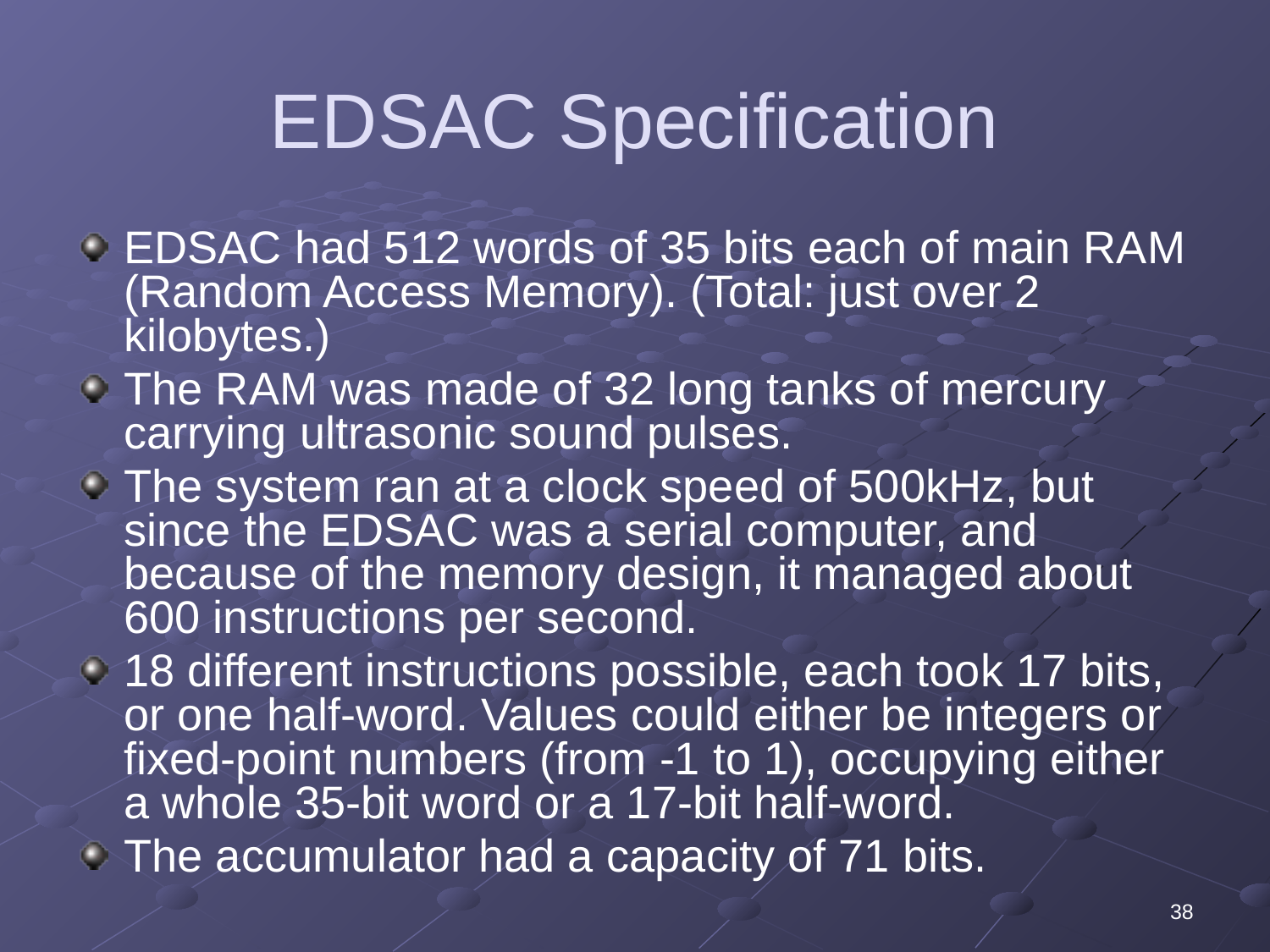

# EDSAC Specification
EDSAC had 512 words of 35 bits each of main RAM (Random Access Memory). (Total: just over 2 kilobytes.)
The RAM was made of 32 long tanks of mercury carrying ultrasonic sound pulses.
The system ran at a clock speed of 500kHz, but since the EDSAC was a serial computer, and because of the memory design, it managed about 600 instructions per second.
18 different instructions possible, each took 17 bits, or one half-word. Values could either be integers or fixed-point numbers (from -1 to 1), occupying either a whole 35-bit word or a 17-bit half-word.
The accumulator had a capacity of 71 bits.
38